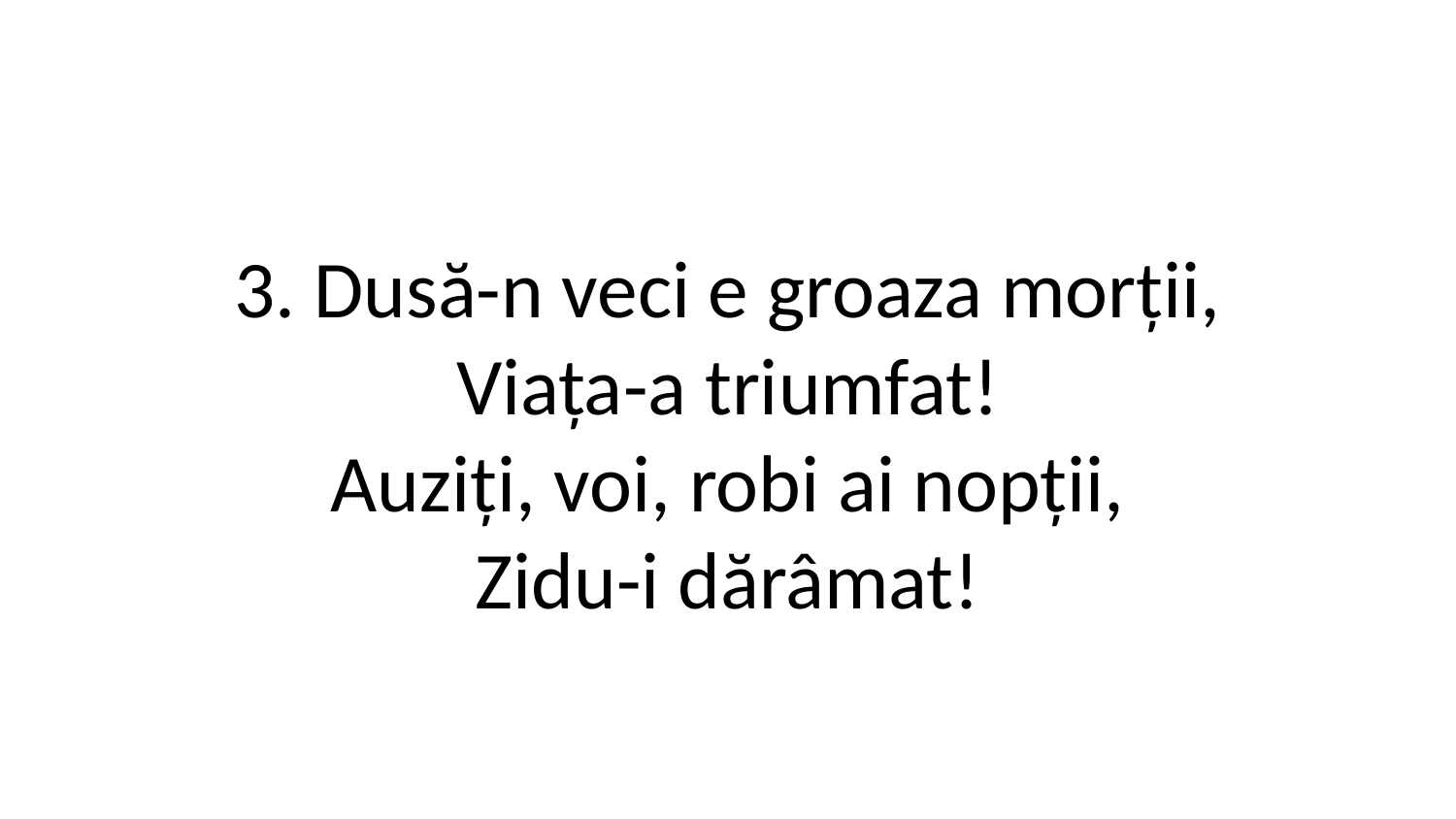

3. Dusă-n veci e groaza morții,
Viața-a triumfat!
Auziți, voi, robi ai nopții,
Zidu-i dărâmat!